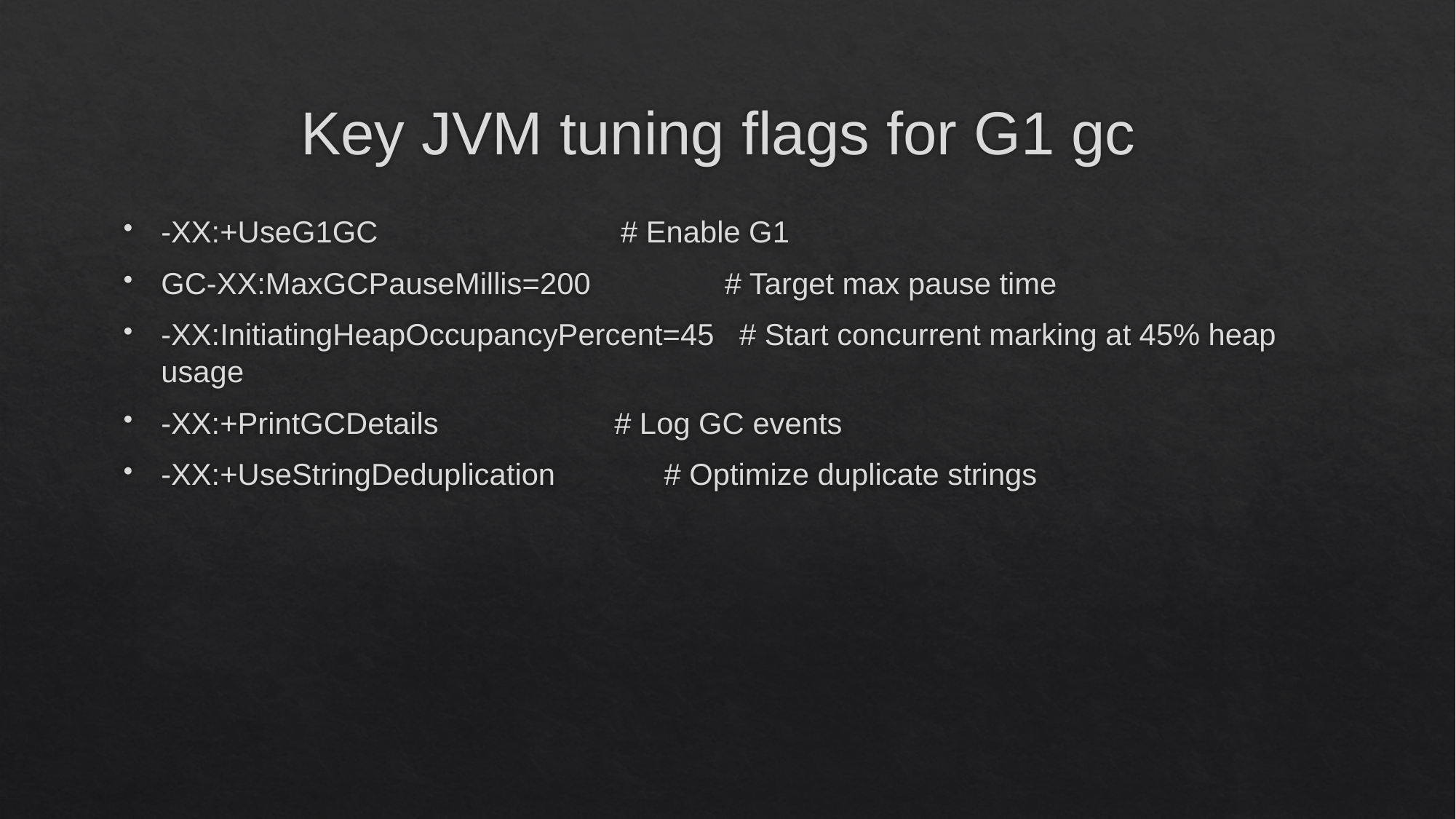

# Key JVM tuning flags for G1 gc
-XX:+UseG1GC                             # Enable G1
GC-XX:MaxGCPauseMillis=200                # Target max pause time
-XX:InitiatingHeapOccupancyPercent=45   # Start concurrent marking at 45% heap usage
-XX:+PrintGCDetails                     # Log GC events
-XX:+UseStringDeduplication             # Optimize duplicate strings